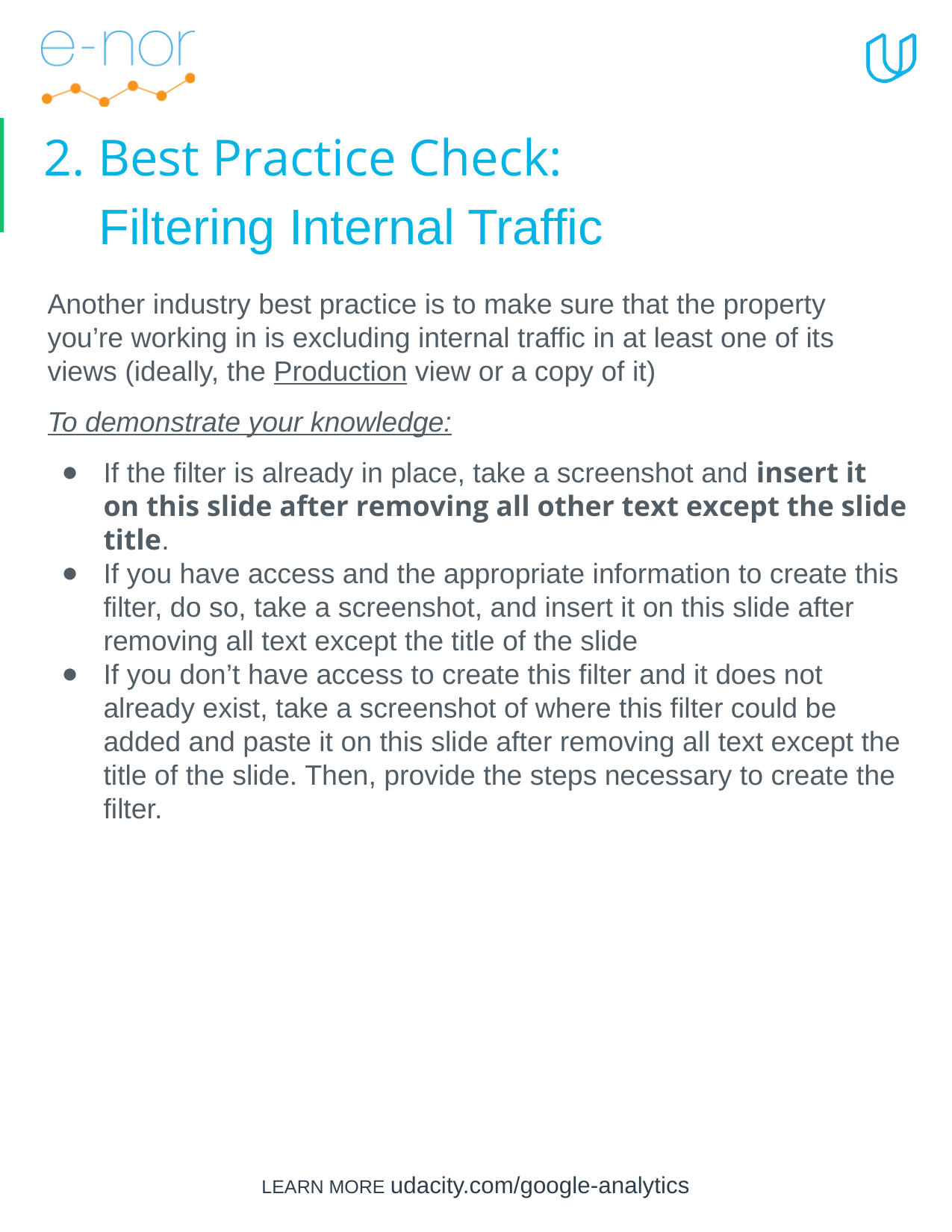

# 2. Best Practice Check:
    Filtering Internal Traffic
Another industry best practice is to make sure that the property you’re working in is excluding internal traffic in at least one of its views (ideally, the Production view or a copy of it)
To demonstrate your knowledge:
If the filter is already in place, take a screenshot and insert it on this slide after removing all other text except the slide title.
If you have access and the appropriate information to create this filter, do so, take a screenshot, and insert it on this slide after removing all text except the title of the slide
If you don’t have access to create this filter and it does not already exist, take a screenshot of where this filter could be added and paste it on this slide after removing all text except the title of the slide. Then, provide the steps necessary to create the filter.